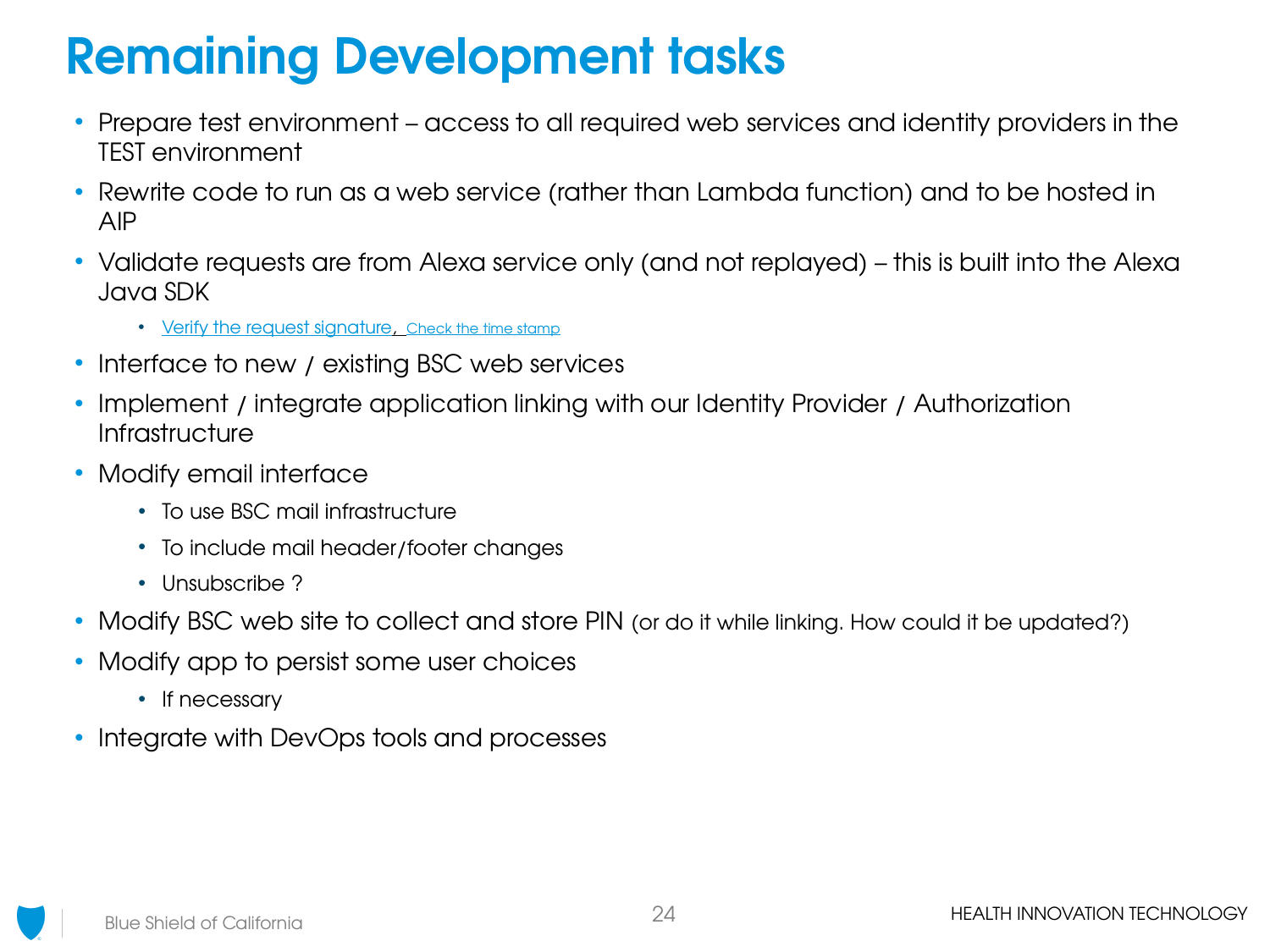

# Remaining Development tasks
Prepare test environment – access to all required web services and identity providers in the TEST environment
Rewrite code to run as a web service (rather than Lambda function) and to be hosted in AIP
Validate requests are from Alexa service only (and not replayed) – this is built into the Alexa Java SDK
Verify the request signature,  Check the time stamp
Interface to new / existing BSC web services
Implement / integrate application linking with our Identity Provider / Authorization Infrastructure
Modify email interface
To use BSC mail infrastructure
To include mail header/footer changes
Unsubscribe ?
Modify BSC web site to collect and store PIN (or do it while linking. How could it be updated?)
Modify app to persist some user choices
If necessary
Integrate with DevOps tools and processes

24